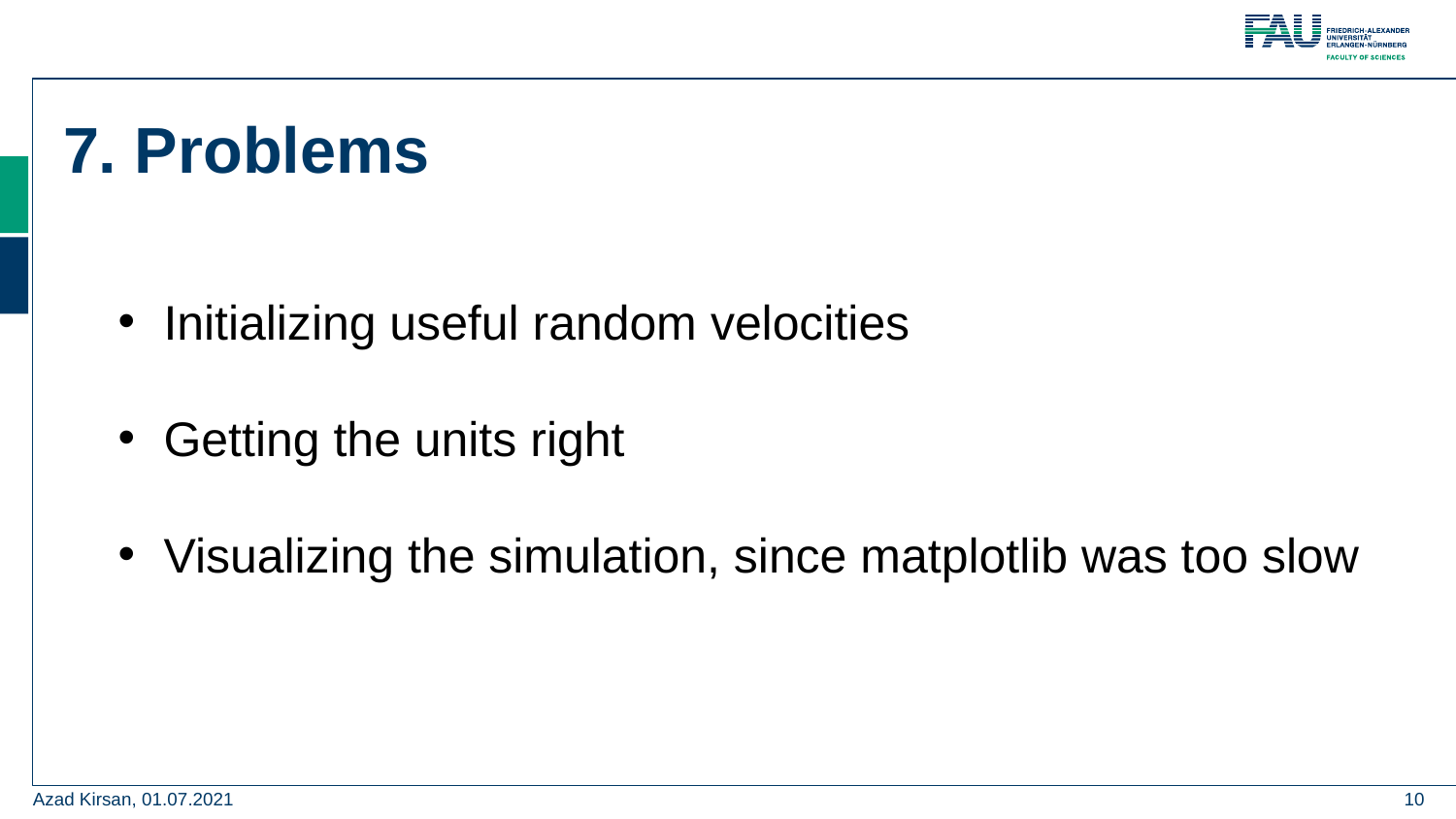

7. Problems

Initializing useful random velocities

Getting the units right

Visualizing the simulation, since matplotlib was too slow
Azad Kirsan, 01.07.2021
10